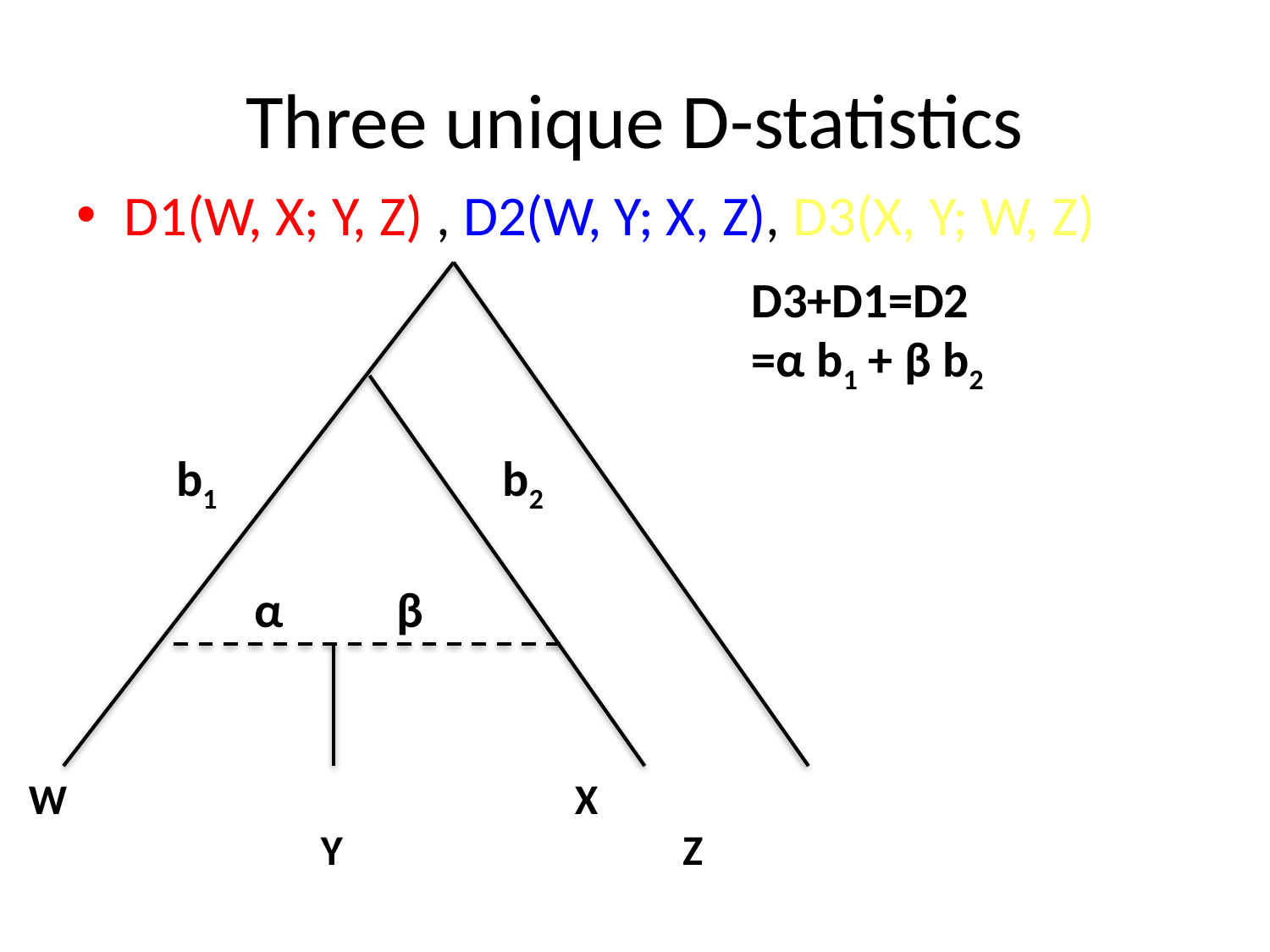

# Three unique D-statistics
D1(W, X; Y, Z) , D2(W, Y; X, Z), D3(X, Y; W, Z)
D3+D1=D2
=α b1 + β b2
b1
b2
α
β
W				    X					    Y			  Z